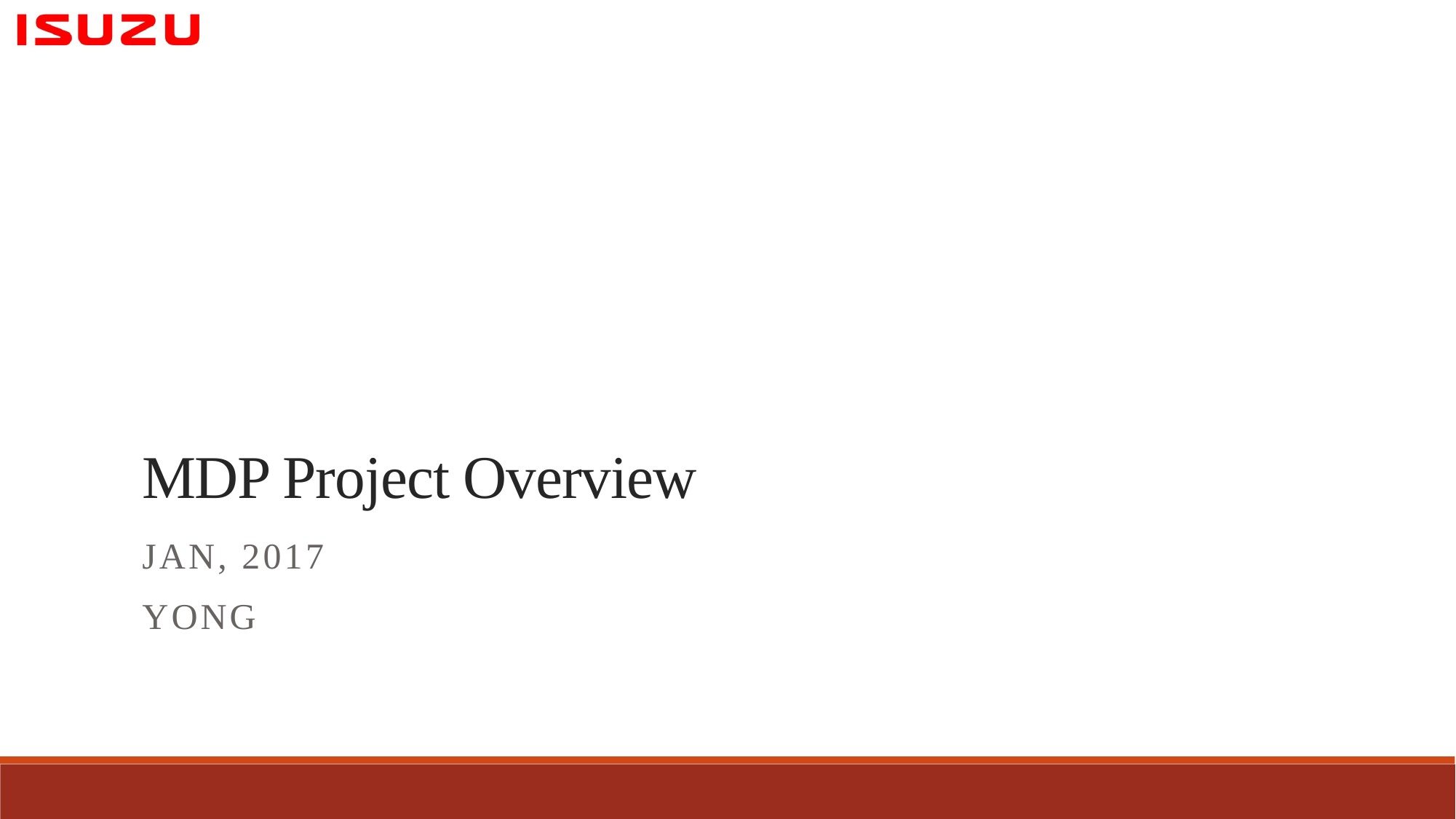

# MDP Project Overview
Jan, 2017
Yong